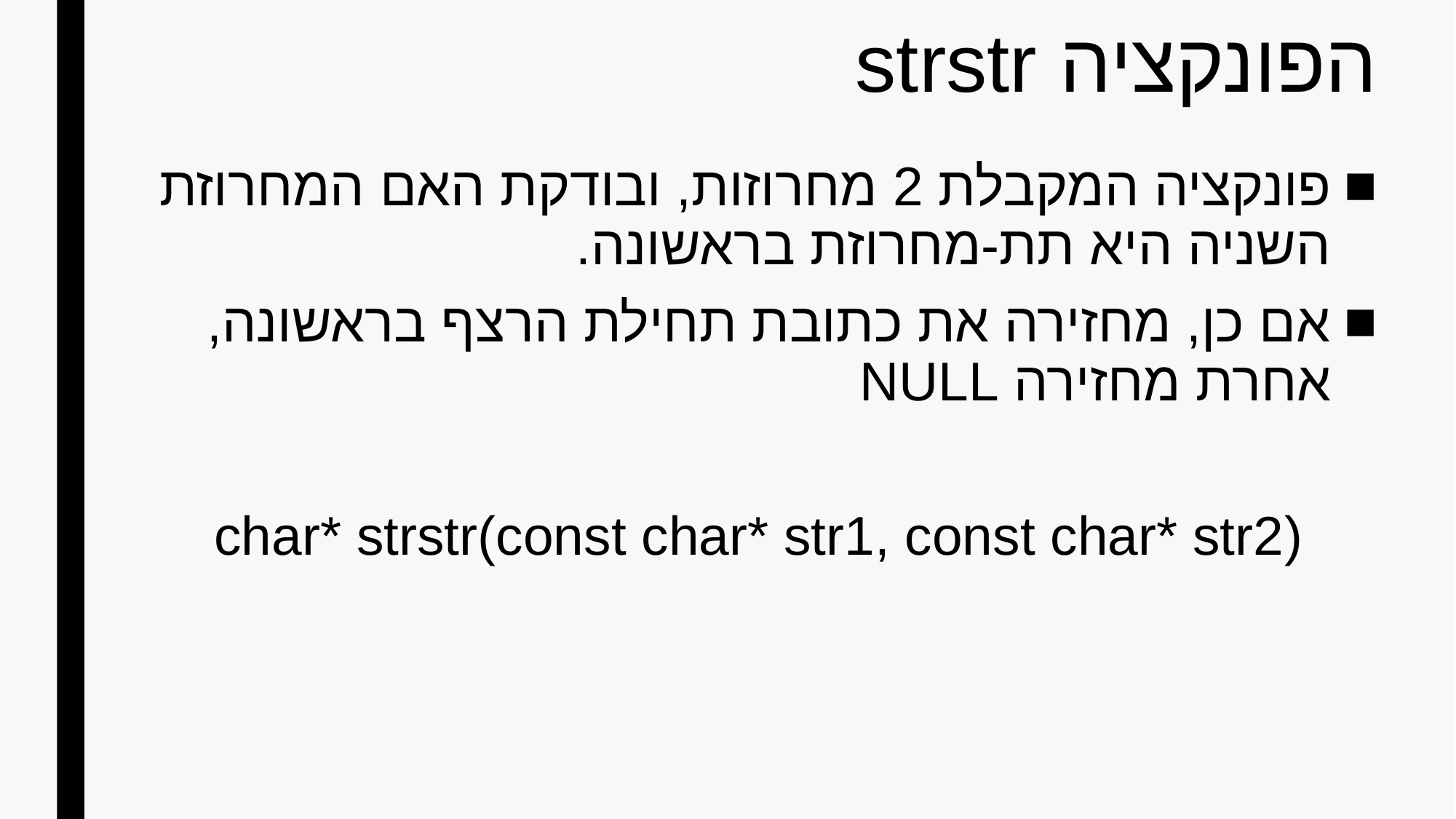

# הפונקציה strstr
פונקציה המקבלת 2 מחרוזות, ובודקת האם המחרוזת השניה היא תת-מחרוזת בראשונה.
אם כן, מחזירה את כתובת תחילת הרצף בראשונה, אחרת מחזירה NULL

char* strstr(const char* str1, const char* str2)